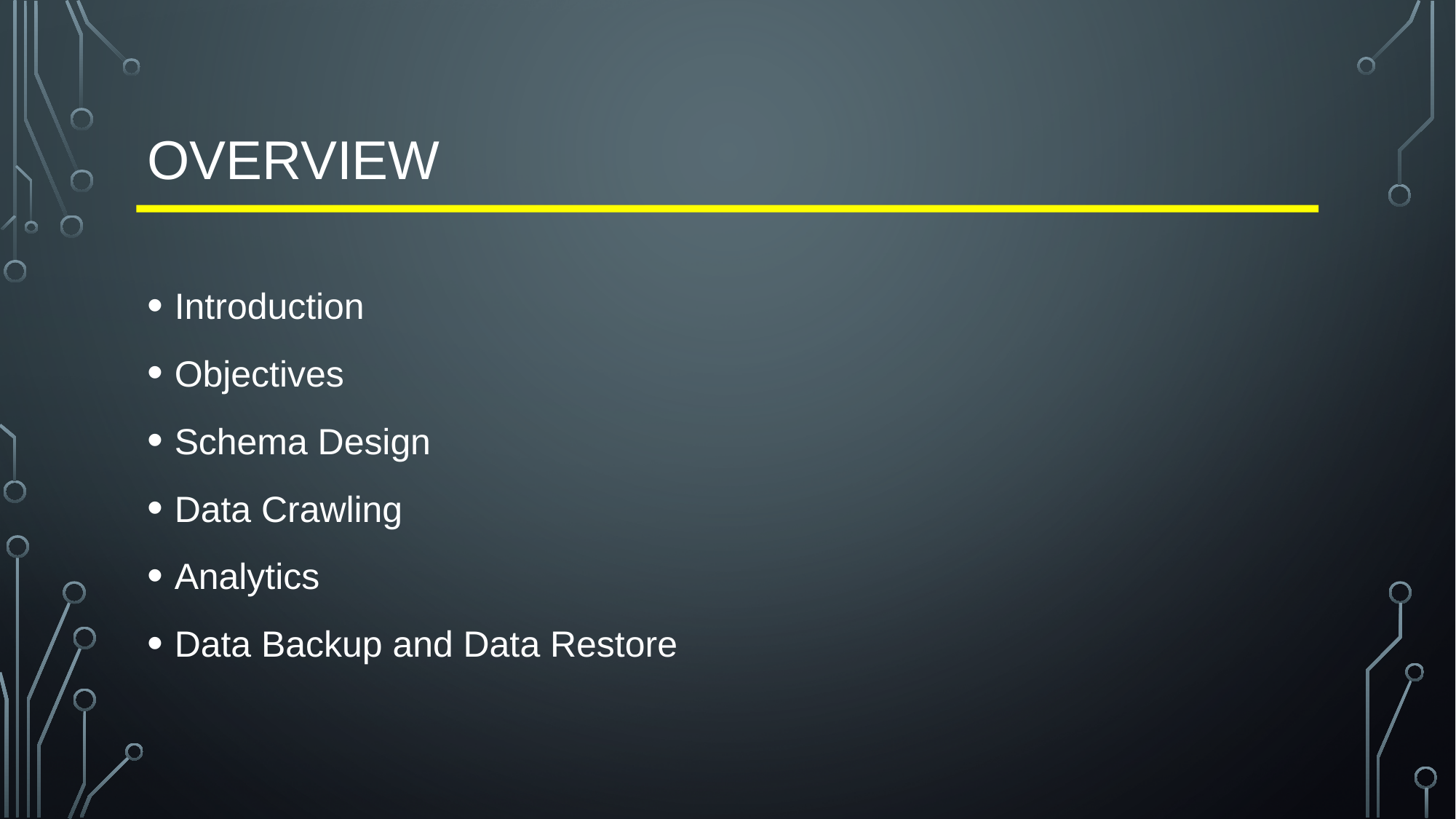

# Overview

Introduction
Objectives
Schema Design
Data Crawling
Analytics
Data Backup and Data Restore